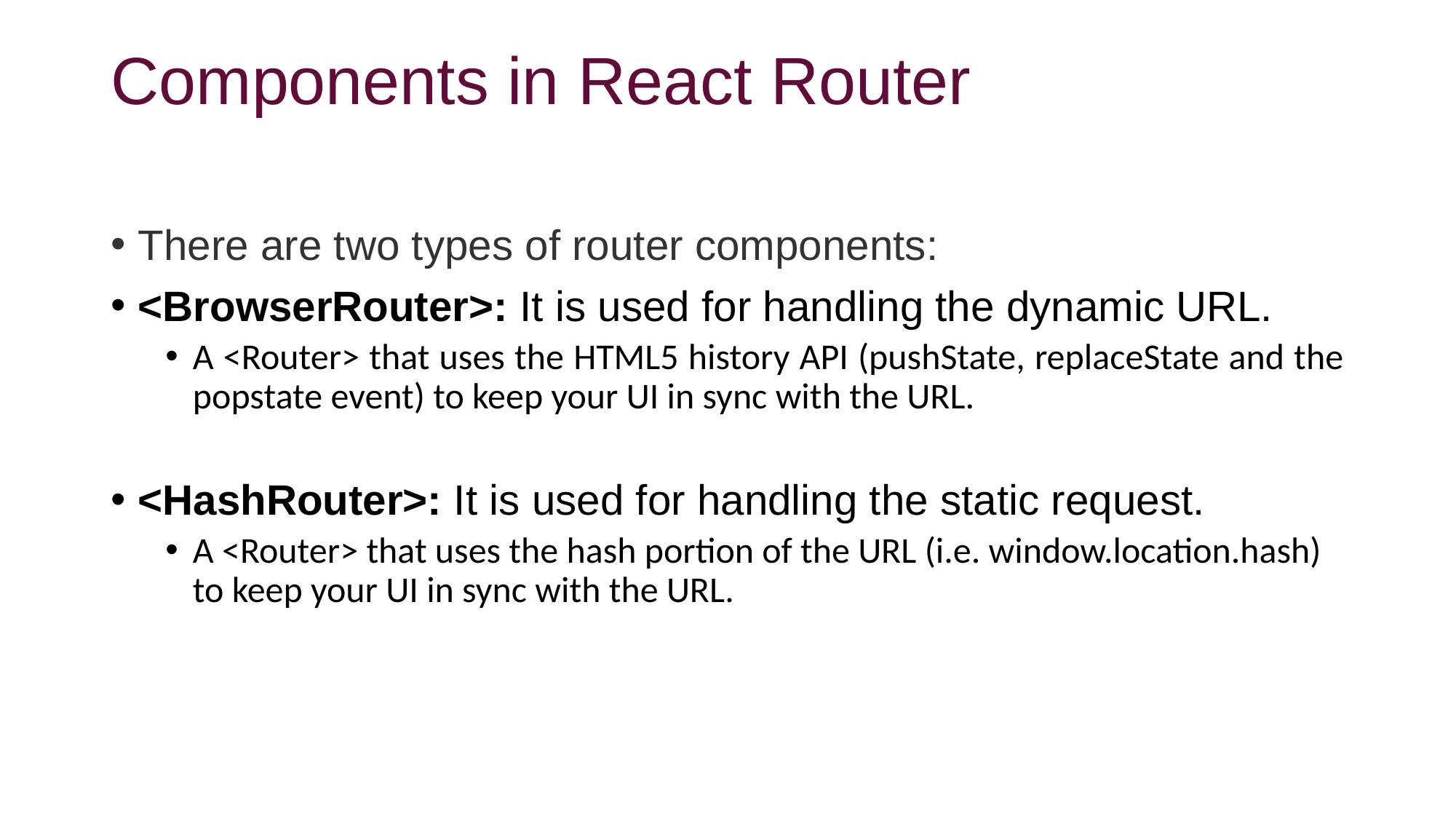

# Components in React Router
There are two types of router components:
<BrowserRouter>: It is used for handling the dynamic URL.
A <Router> that uses the HTML5 history API (pushState, replaceState and the popstate event) to keep your UI in sync with the URL.

<HashRouter>: It is used for handling the static request.
A <Router> that uses the hash portion of the URL (i.e. window.location.hash) to keep your UI in sync with the URL.